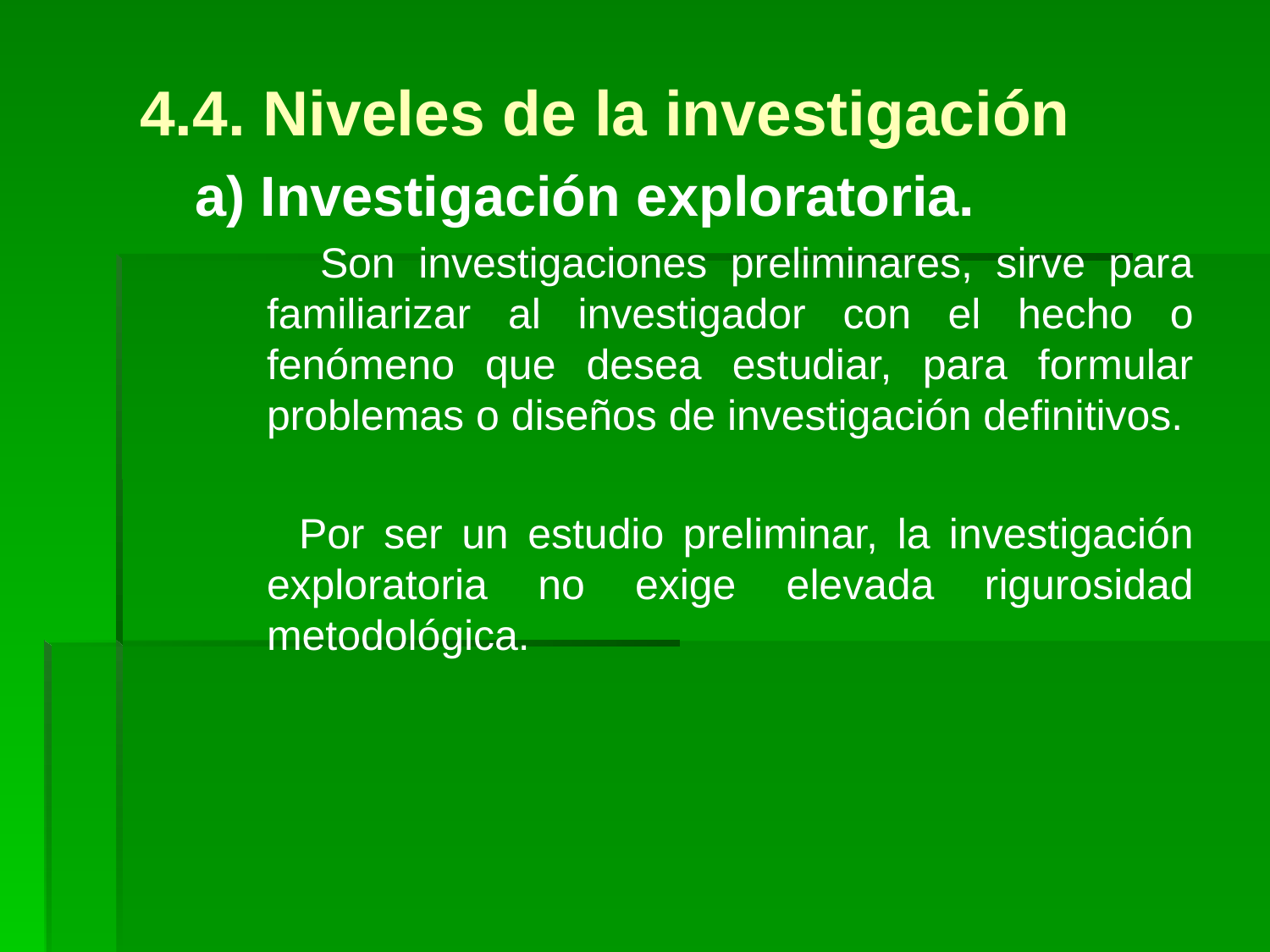

4.4. Niveles de la investigación
    a) Investigación exploratoria.
     Son investigaciones preliminares, sirve para familiarizar al investigador con el hecho o fenómeno que desea estudiar, para formular problemas o diseños de investigación definitivos.

     Por ser un estudio preliminar, la investigación exploratoria no exige elevada rigurosidad metodológica.